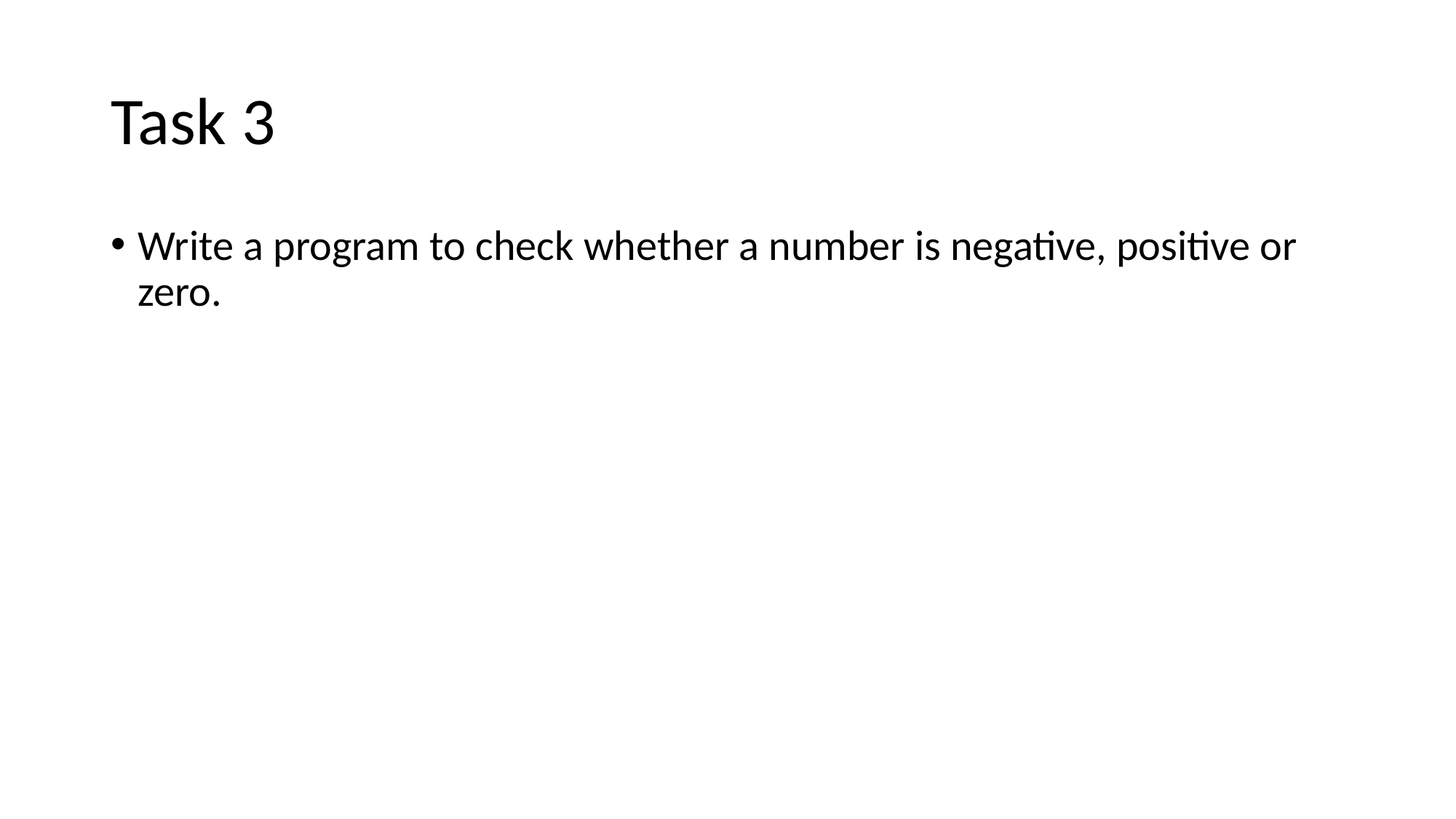

# Task 3
Write a program to check whether a number is negative, positive or zero.